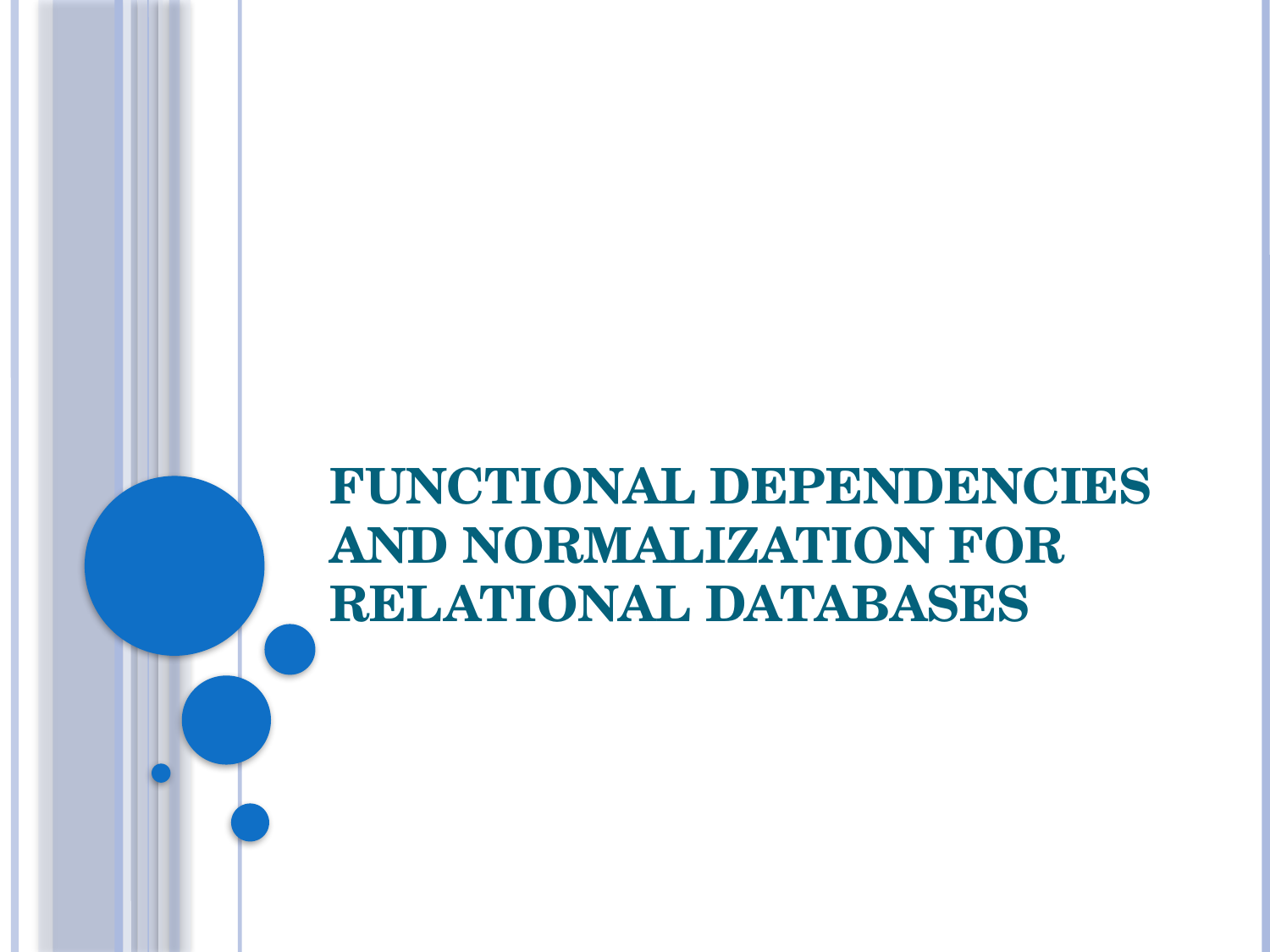

# Functional Dependencies and Normalization for Relational Databases